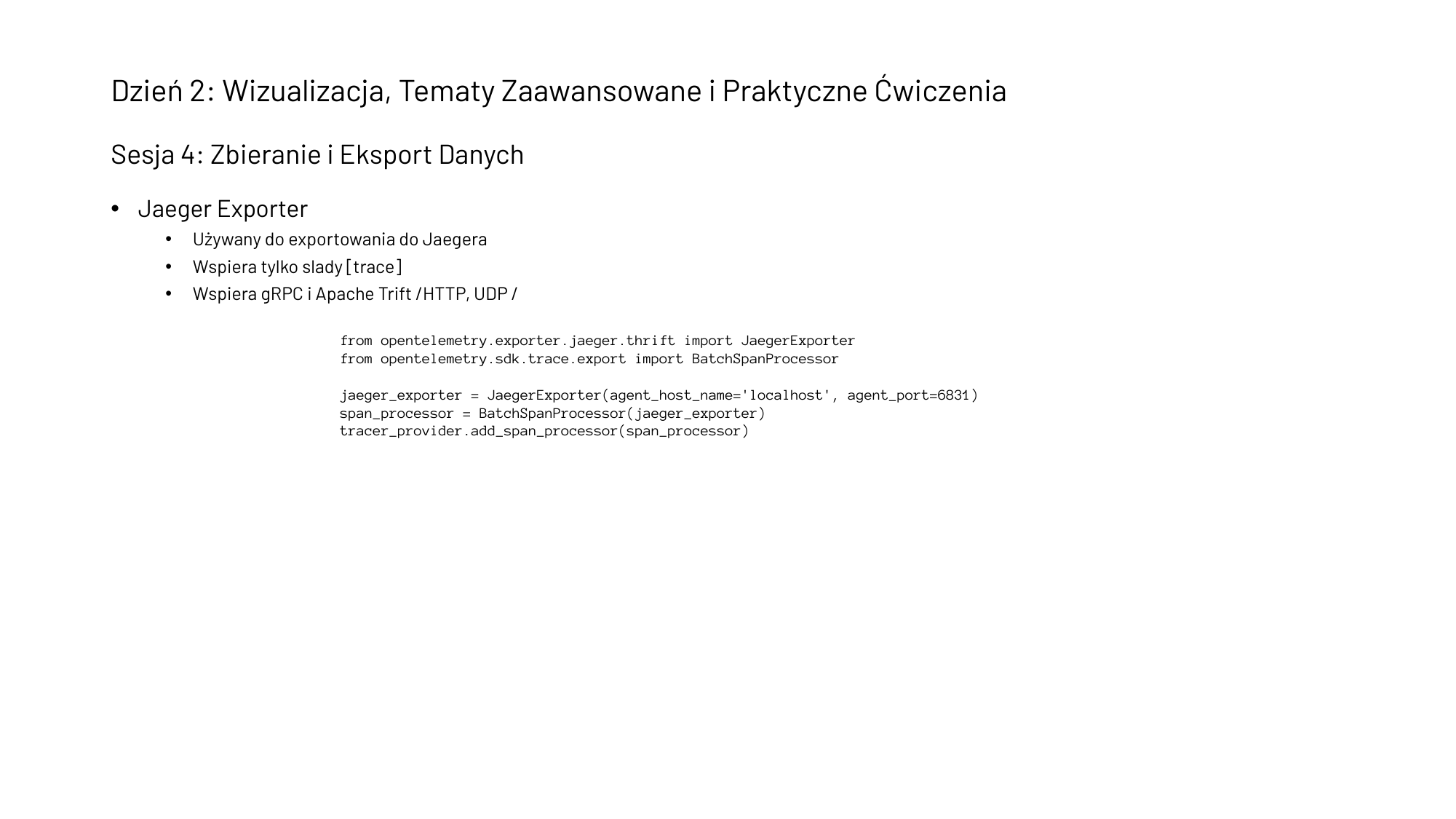

# Dzień 2: Wizualizacja, Tematy Zaawansowane i Praktyczne Ćwiczenia Sesja 4: Zbieranie i Eksport Danych
Jaeger Exporter
Używany do exportowania do Jaegera
Wspiera tylko slady [trace]
Wspiera gRPC i Apache Trift /HTTP, UDP /

from opentelemetry.exporter.jaeger.thrift import JaegerExporter
from opentelemetry.sdk.trace.export import BatchSpanProcessor

jaeger_exporter = JaegerExporter(agent_host_name='localhost', agent_port=6831)
span_processor = BatchSpanProcessor(jaeger_exporter)
tracer_provider.add_span_processor(span_processor)